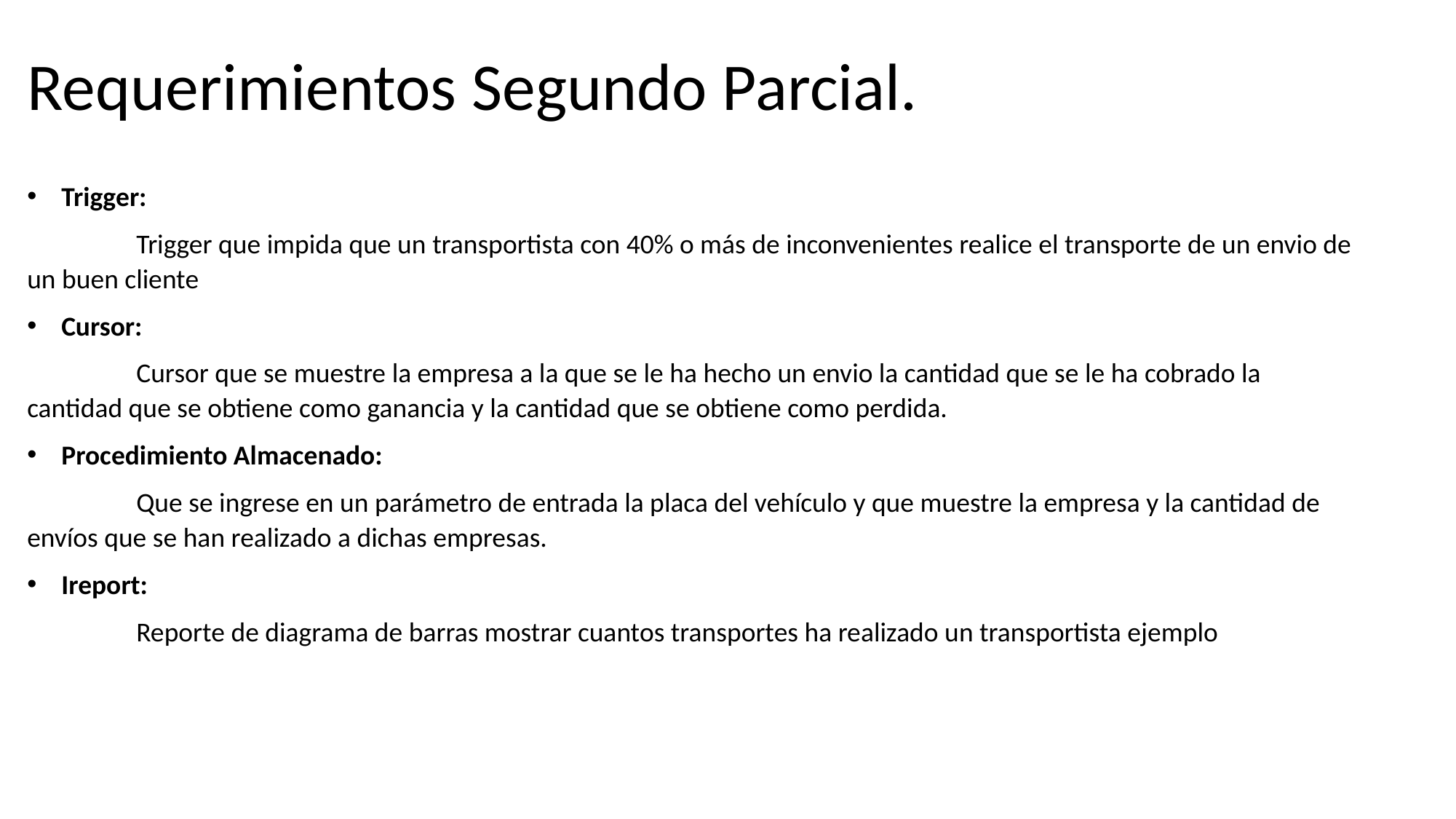

# Requerimientos Segundo Parcial.
Trigger:
	Trigger que impida que un transportista con 40% o más de inconvenientes realice el transporte de un envio de un buen cliente
Cursor:
	Cursor que se muestre la empresa a la que se le ha hecho un envio la cantidad que se le ha cobrado la cantidad que se obtiene como ganancia y la cantidad que se obtiene como perdida.
Procedimiento Almacenado:
	Que se ingrese en un parámetro de entrada la placa del vehículo y que muestre la empresa y la cantidad de envíos que se han realizado a dichas empresas.
Ireport:
	Reporte de diagrama de barras mostrar cuantos transportes ha realizado un transportista ejemplo